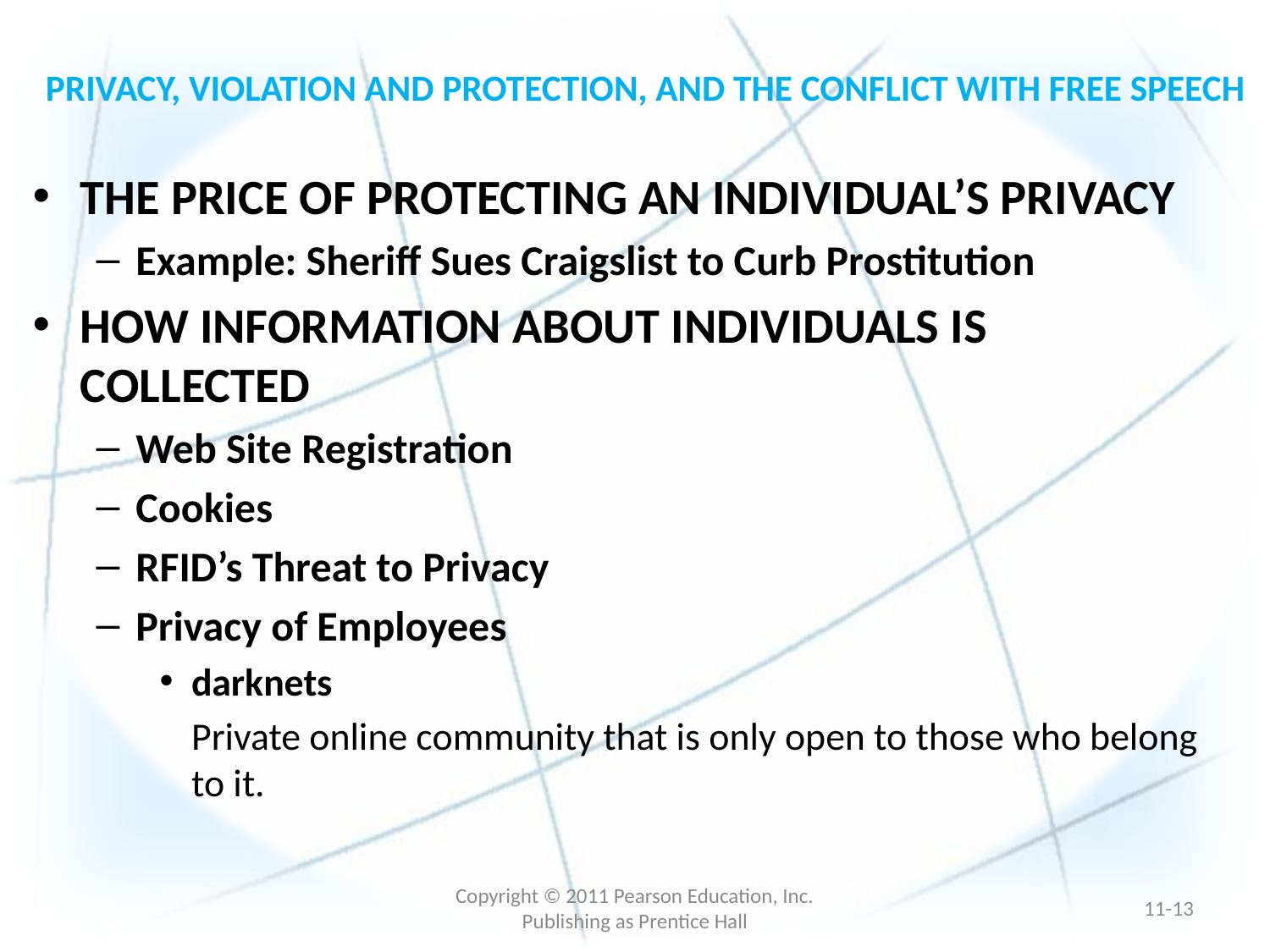

# PRIVACY, VIOLATION AND PROTECTION, AND THE CONFLICT WITH FREE SPEECH
THE PRICE OF PROTECTING AN INDIVIDUAL’S PRIVACY
Example: Sheriff Sues Craigslist to Curb Prostitution
HOW INFORMATION ABOUT INDIVIDUALS IS COLLECTED
Web Site Registration
Cookies
RFID’s Threat to Privacy
Privacy of Employees
darknets
	Private online community that is only open to those who belong to it.
Copyright © 2011 Pearson Education, Inc. Publishing as Prentice Hall
11-13